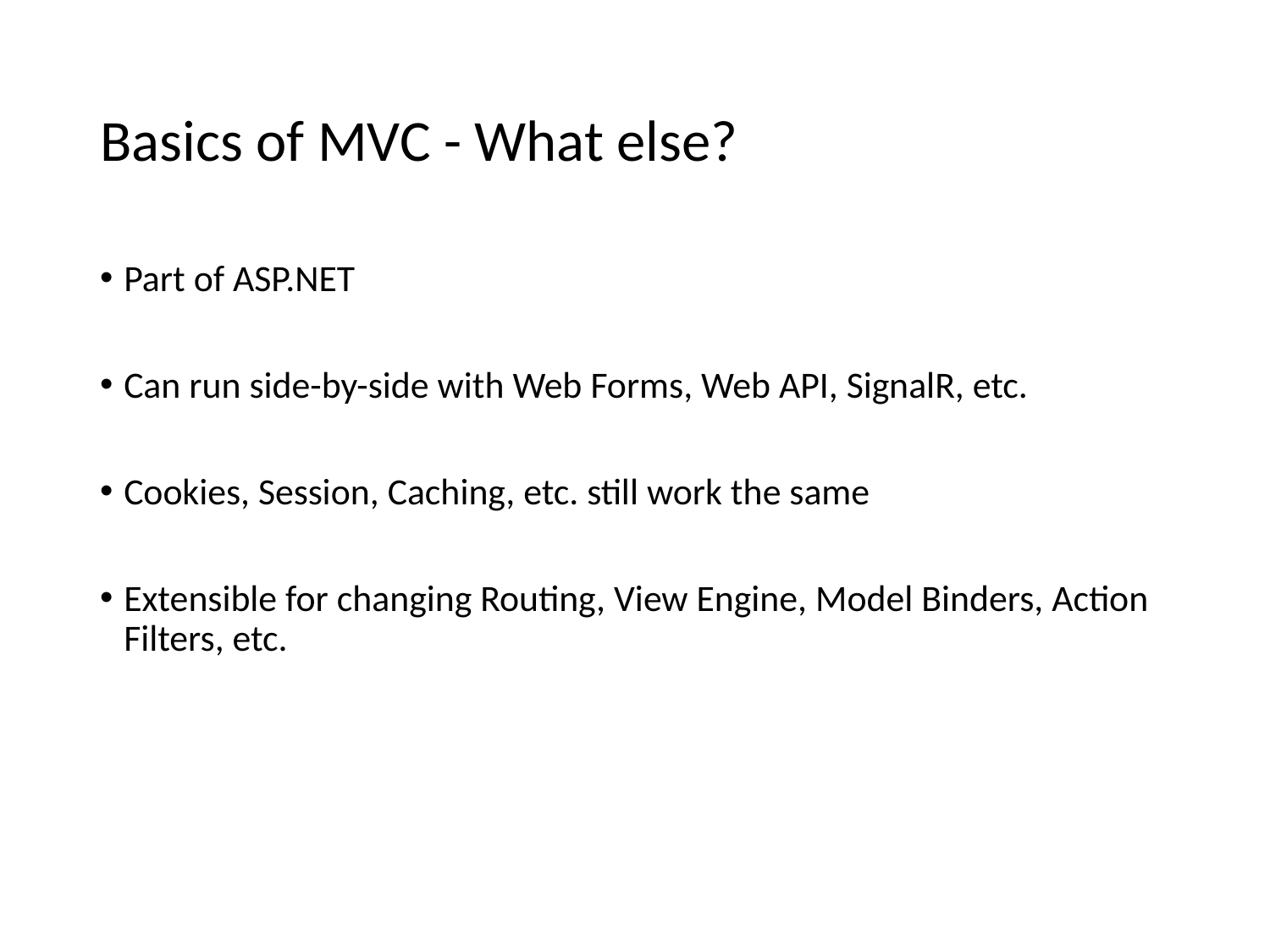

# Basics of MVC - What else?
Part of ASP.NET

Can run side-by-side with Web Forms, Web API, SignalR, etc.

Cookies, Session, Caching, etc. still work the same

Extensible for changing Routing, View Engine, Model Binders, Action Filters, etc.